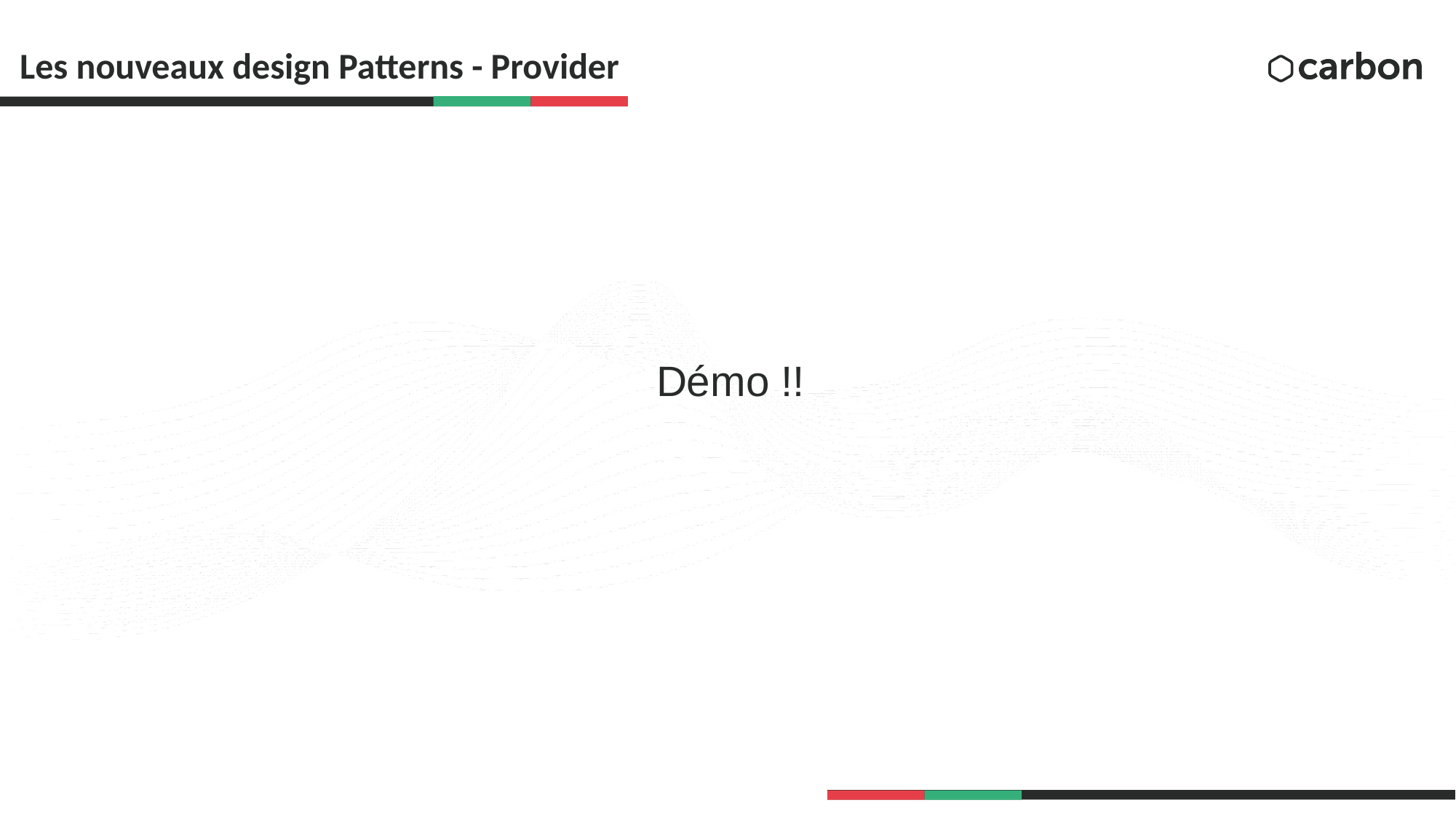

# Les nouveaux design Patterns - Provider
Démo !!